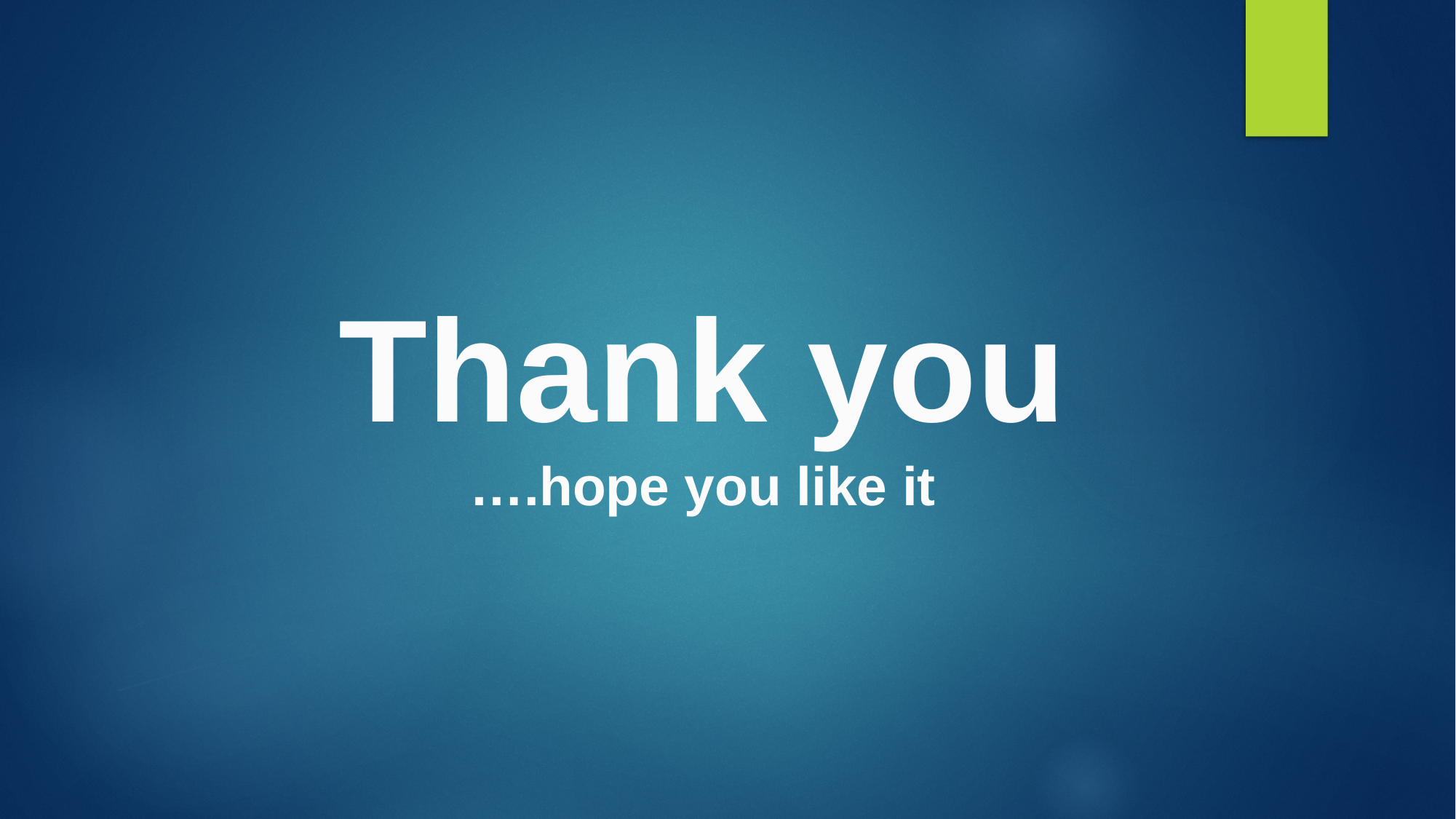

# Thank you ….hope you like it